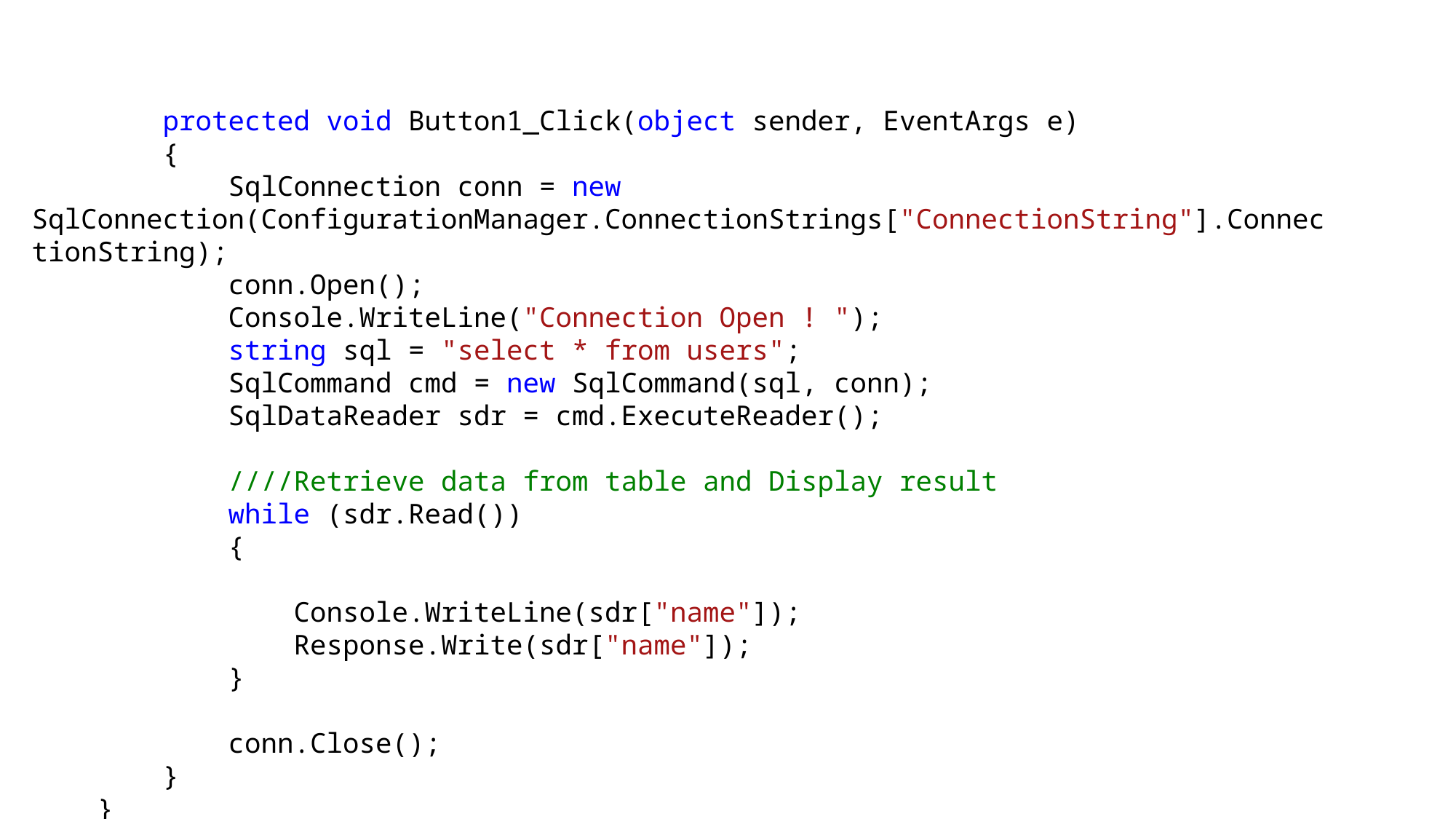

protected void Button1_Click(object sender, EventArgs e)
        {
            SqlConnection conn = new 			SqlConnection(ConfigurationManager.ConnectionStrings["ConnectionString"].ConnectionString);
            conn.Open();
            Console.WriteLine("Connection Open ! ");
            string sql = "select * from users";
            SqlCommand cmd = new SqlCommand(sql, conn);
            SqlDataReader sdr = cmd.ExecuteReader();

            ////Retrieve data from table and Display result
            while (sdr.Read())
            {

                Console.WriteLine(sdr["name"]);
                Response.Write(sdr["name"]);
            }

            conn.Close();
        }
    }
}